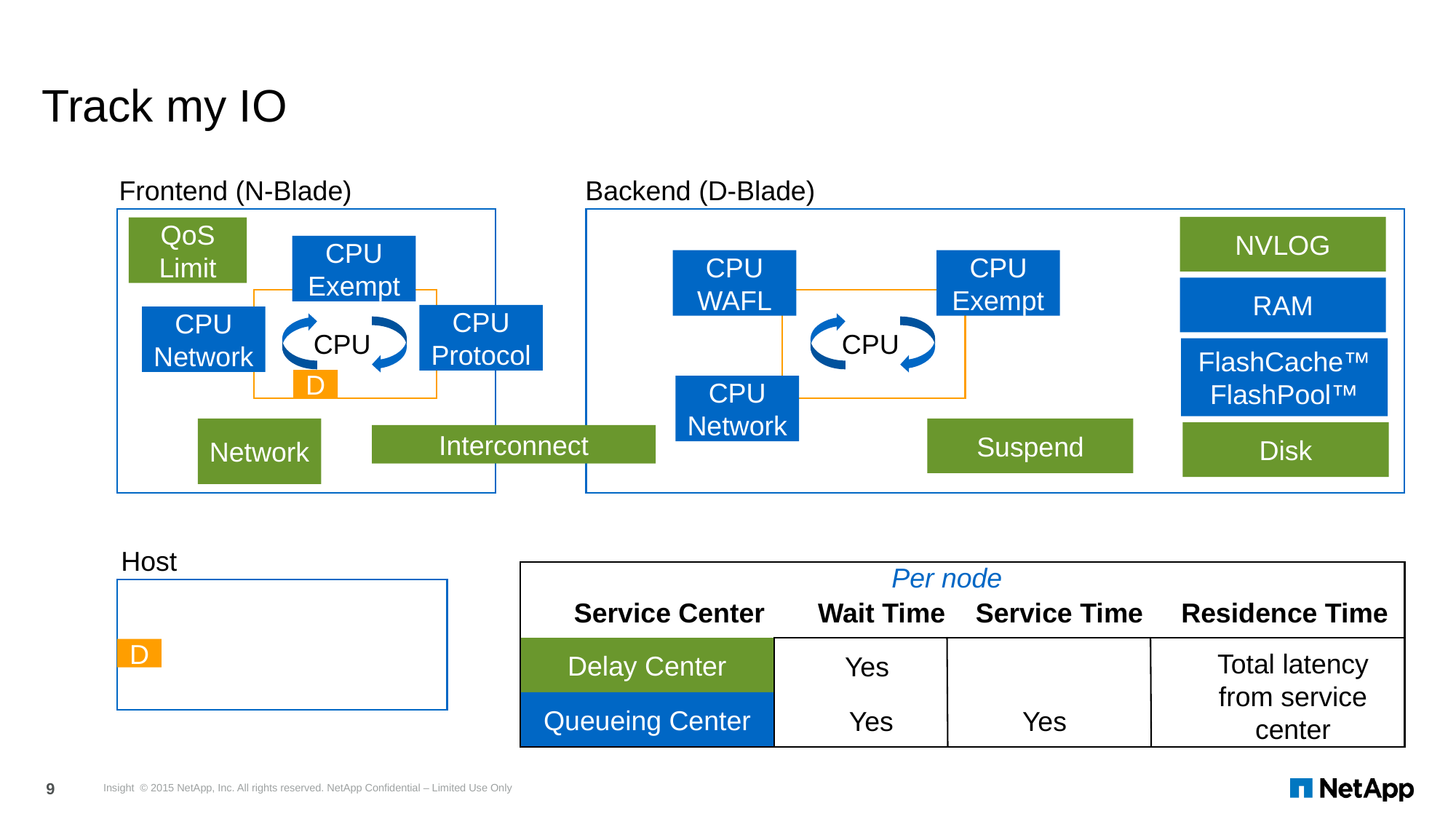

# Track my IO
Frontend (N-Blade)
Backend (D-Blade)

NVLOG
QoS Limit
CPU Exempt
CPU WAFL
CPU Exempt
RAM

CPU Protocol
CPU Network

CPU
CPU
FlashCache™ FlashPool™
D
CPU Network
Network
Suspend
Disk
Interconnect
Host
Per node

Service Center       Wait Time    Service Time     Residence Time
Delay Center

D
Total latency
from service
center
    Yes
Queueing Center
    Yes                 Yes
Insight  © 2015 NetApp, Inc. All rights reserved. NetApp Confidential – Limited Use Only
9